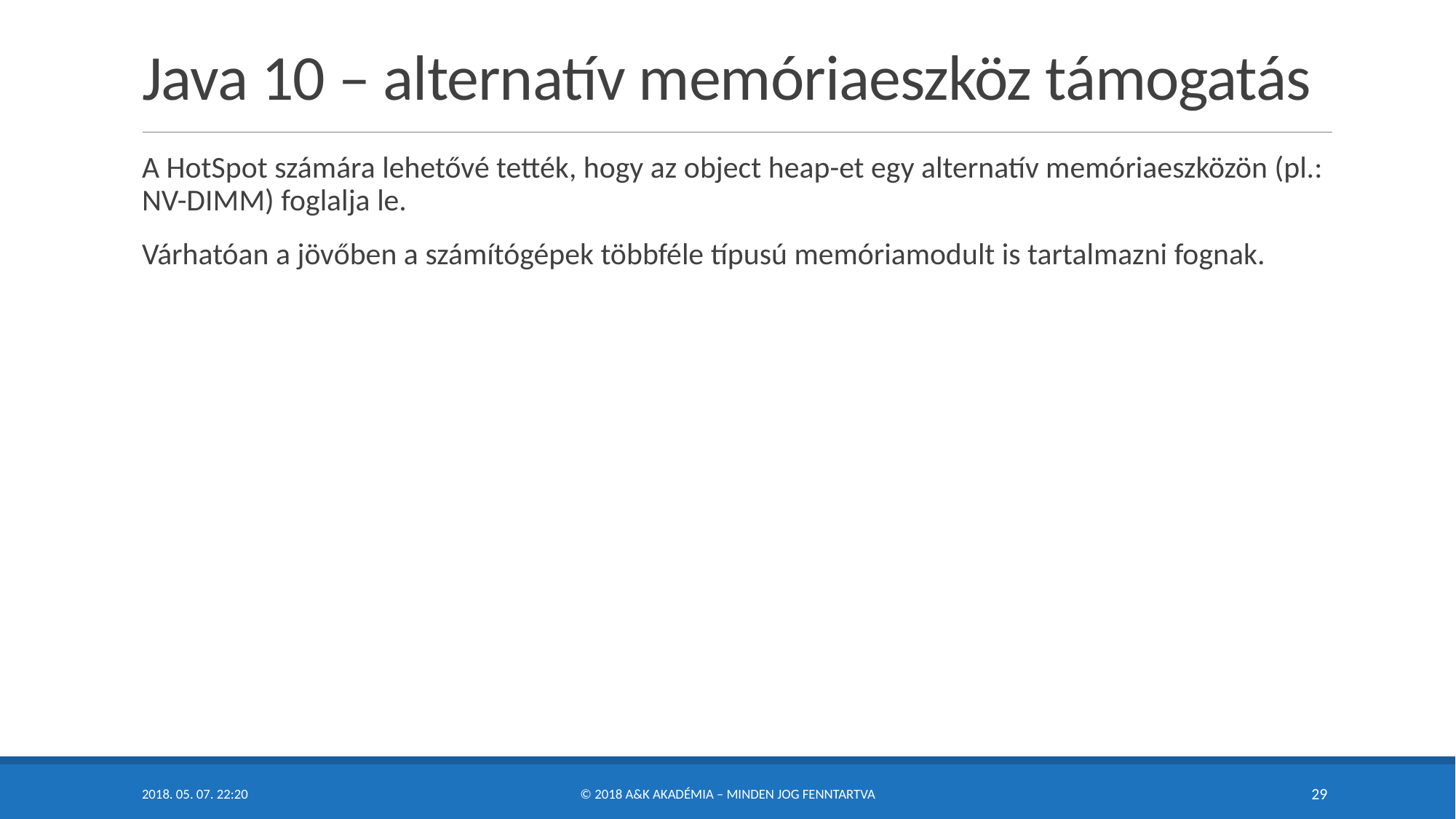

# Java 10 – alternatív memóriaeszköz támogatás
A HotSpot számára lehetővé tették, hogy az object heap-et egy alternatív memóriaeszközön (pl.: NV-DIMM) foglalja le.
Várhatóan a jövőben a számítógépek többféle típusú memóriamodult is tartalmazni fognak.
2018. 05. 07. 22:20
© 2018 A&K Akadémia – Minden Jog Fenntartva
29